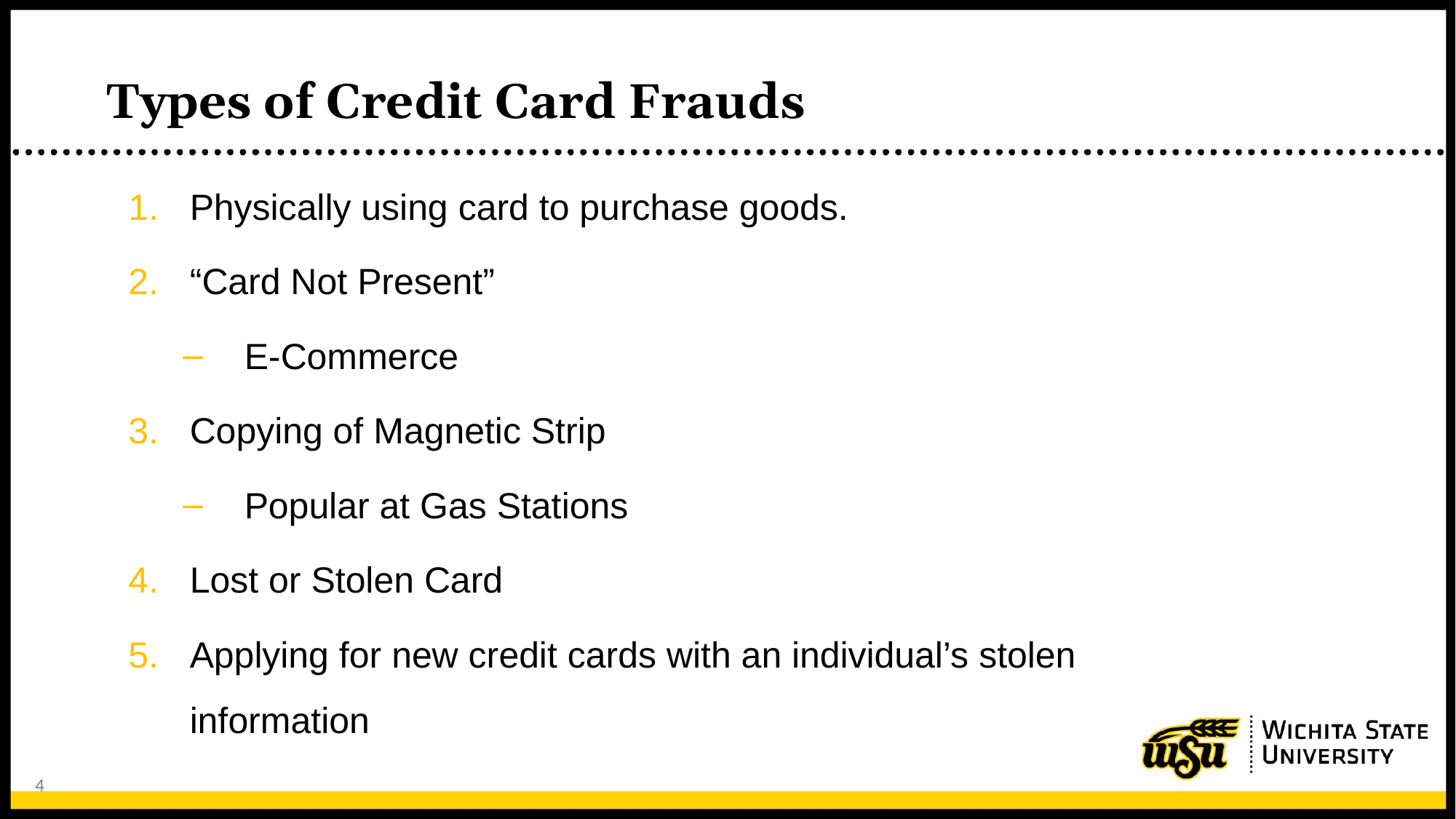

# Types of Credit Card Frauds
Physically using card to purchase goods.
“Card Not Present”
E-Commerce
Copying of Magnetic Strip
Popular at Gas Stations
Lost or Stolen Card
Applying for new credit cards with an individual’s stolen information